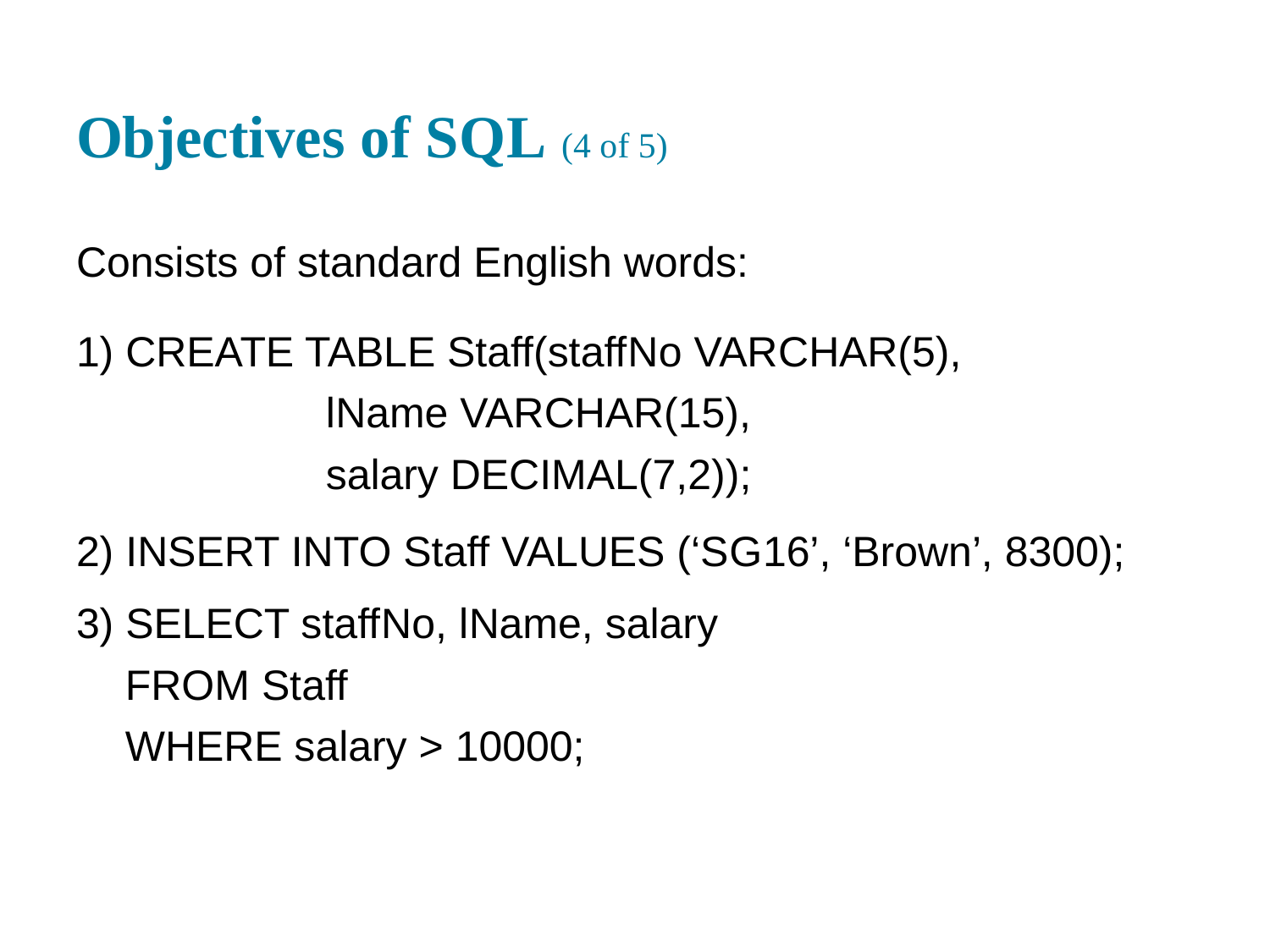

# Objectives of S Q L (4 of 5)
Consists of standard English words:
1) CREATE TABLE Staff(staff N o VAR CHAR(5),
l Name VAR CHAR(15),
salary DECIMAL(7,2));
2) INSERT INTO Staff VALUES (‘S G 16’, ‘Brown’, 8300);
3) SELECT staff N o, l Name, salary
FROM Staff
WHERE salary > 10000;